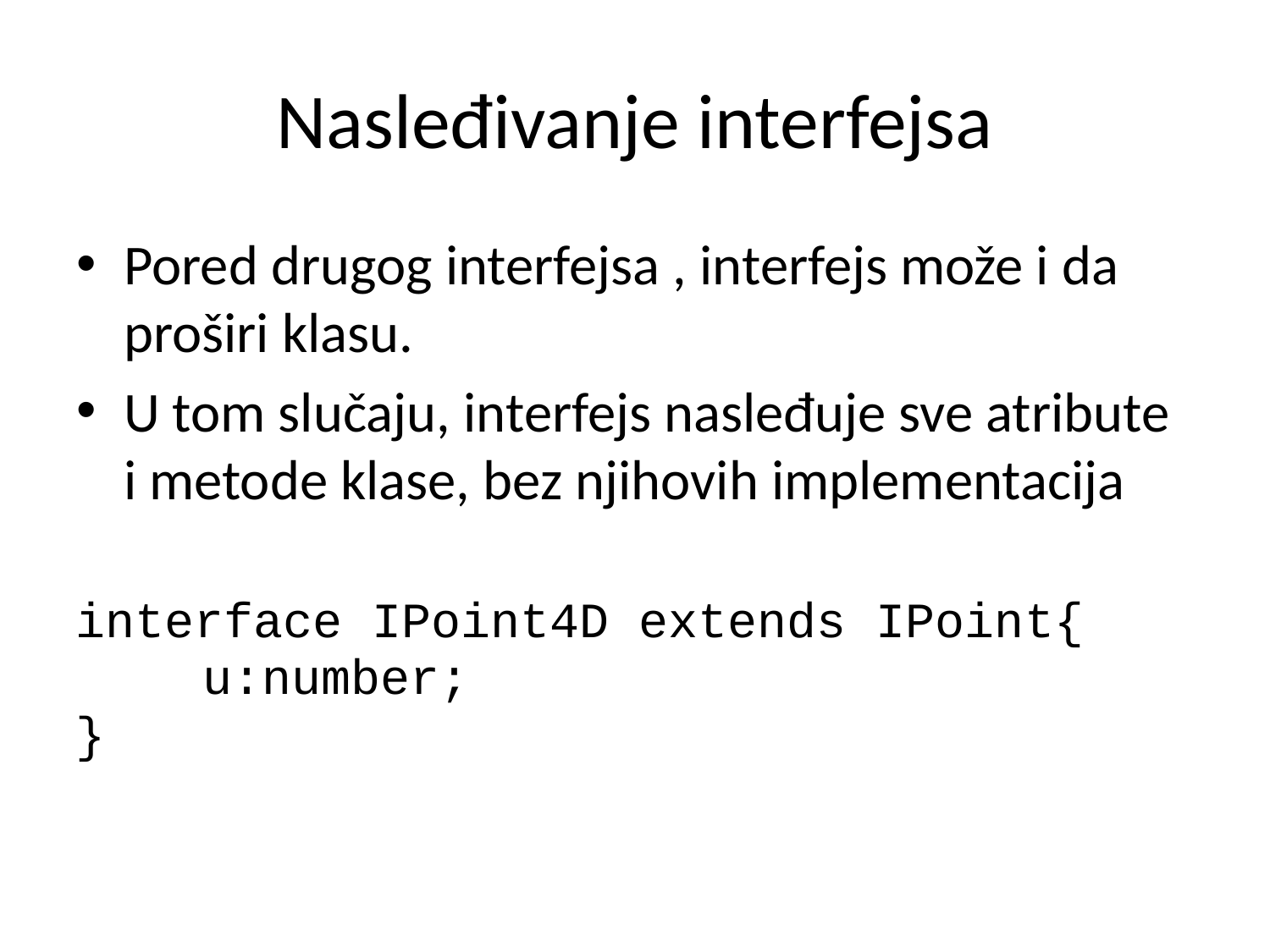

Nasleđivanje interfejsa
Pored drugog interfejsa , interfejs može i da proširi klasu.
U tom slučaju, interfejs nasleđuje sve atribute i metode klase, bez njihovih implementacija

interface IPoint4D extends IPoint{
	u:number;
}